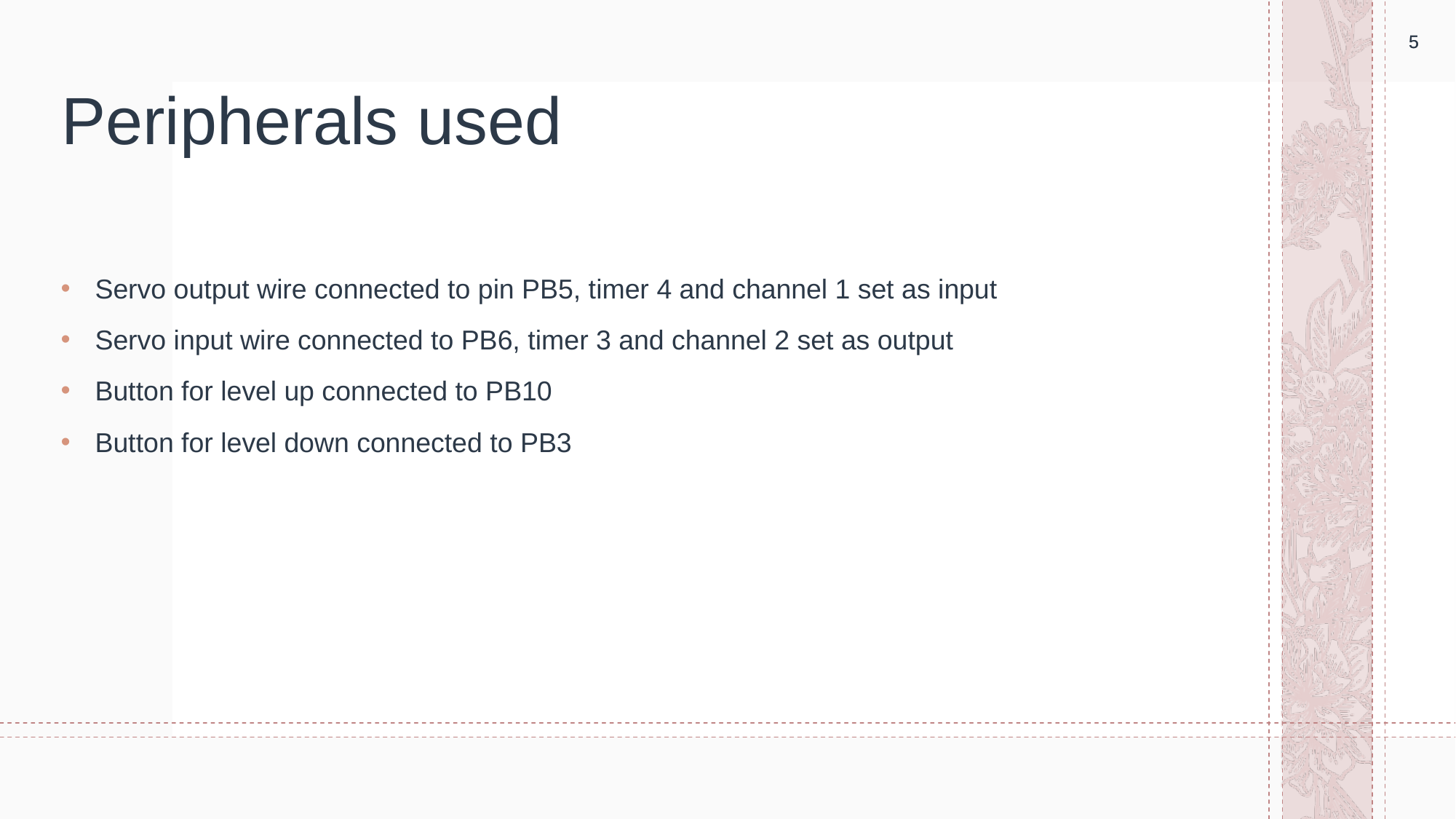

5
5
# Peripherals used
Servo output wire connected to pin PB5, timer 4 and channel 1 set as input
Servo input wire connected to PB6, timer 3 and channel 2 set as output
Button for level up connected to PB10
Button for level down connected to PB3